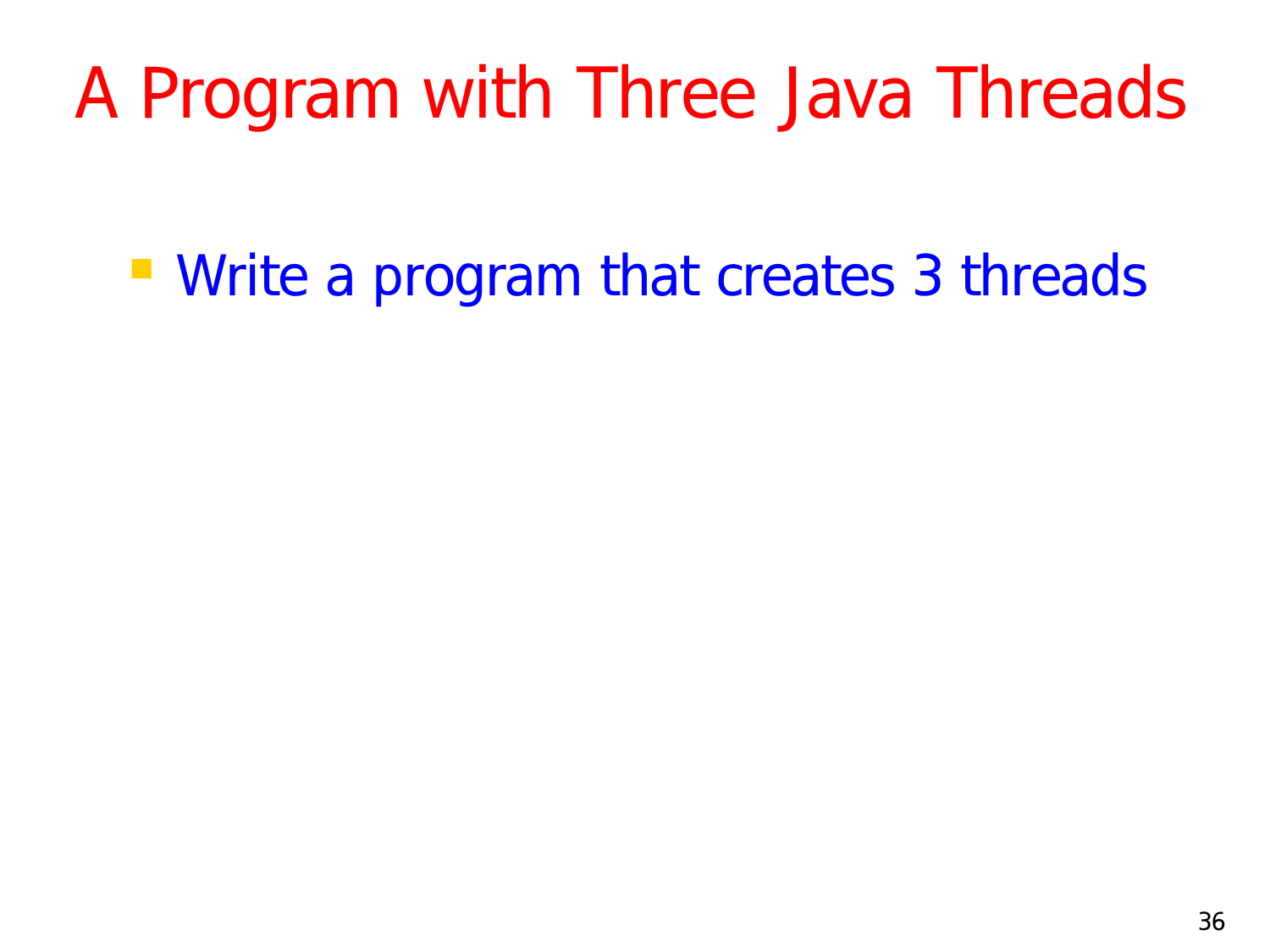

# A Program with Three Java Threads
Write a program that creates 3 threads
36